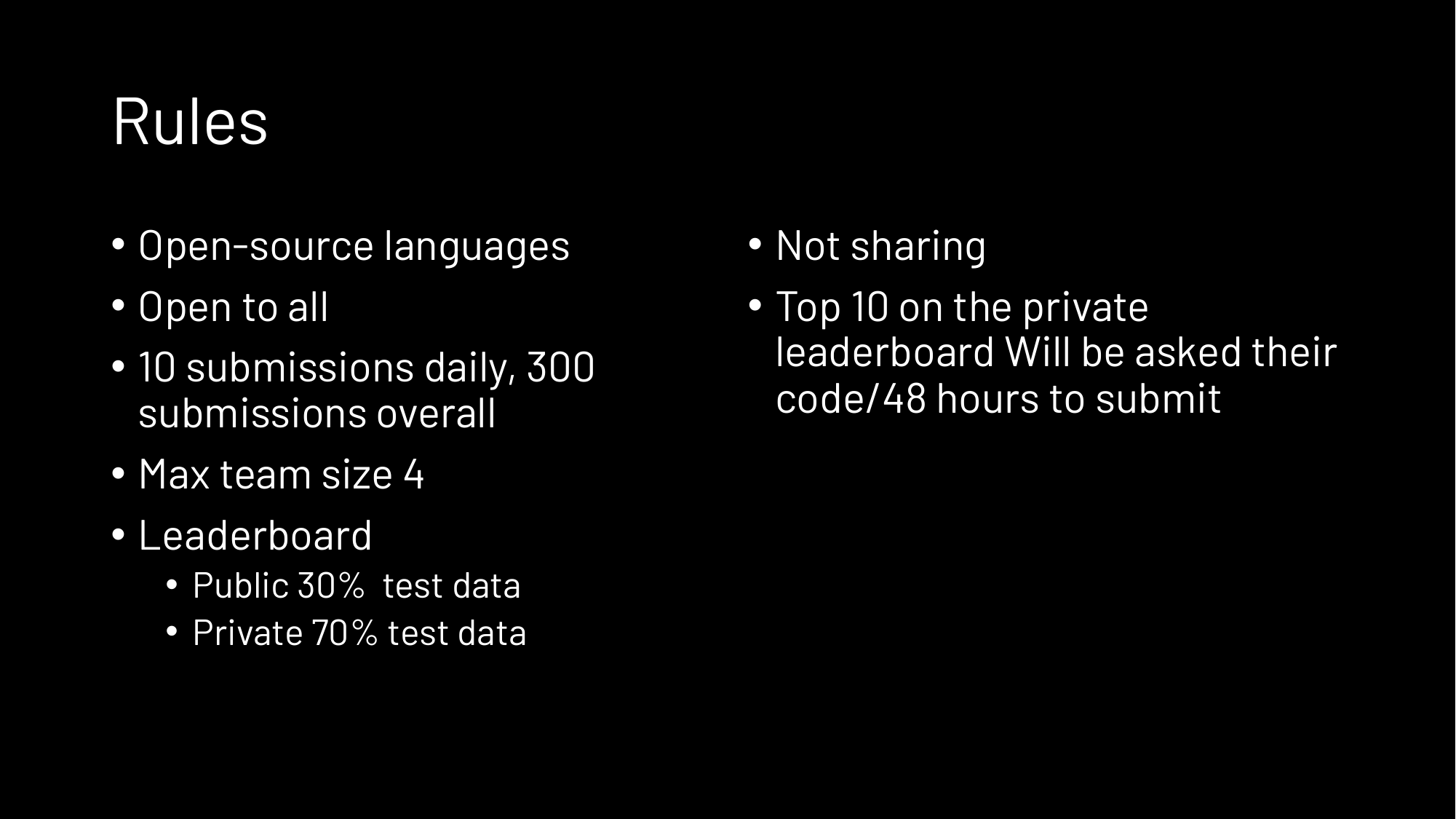

# Rules
Open-source languages
Open to all
10 submissions daily, 300 submissions overall
Max team size 4
Leaderboard
Public 30%  test data
Private 70% test data

Not sharing
Top 10 on the private leaderboard Will be asked their code/48 hours to submit